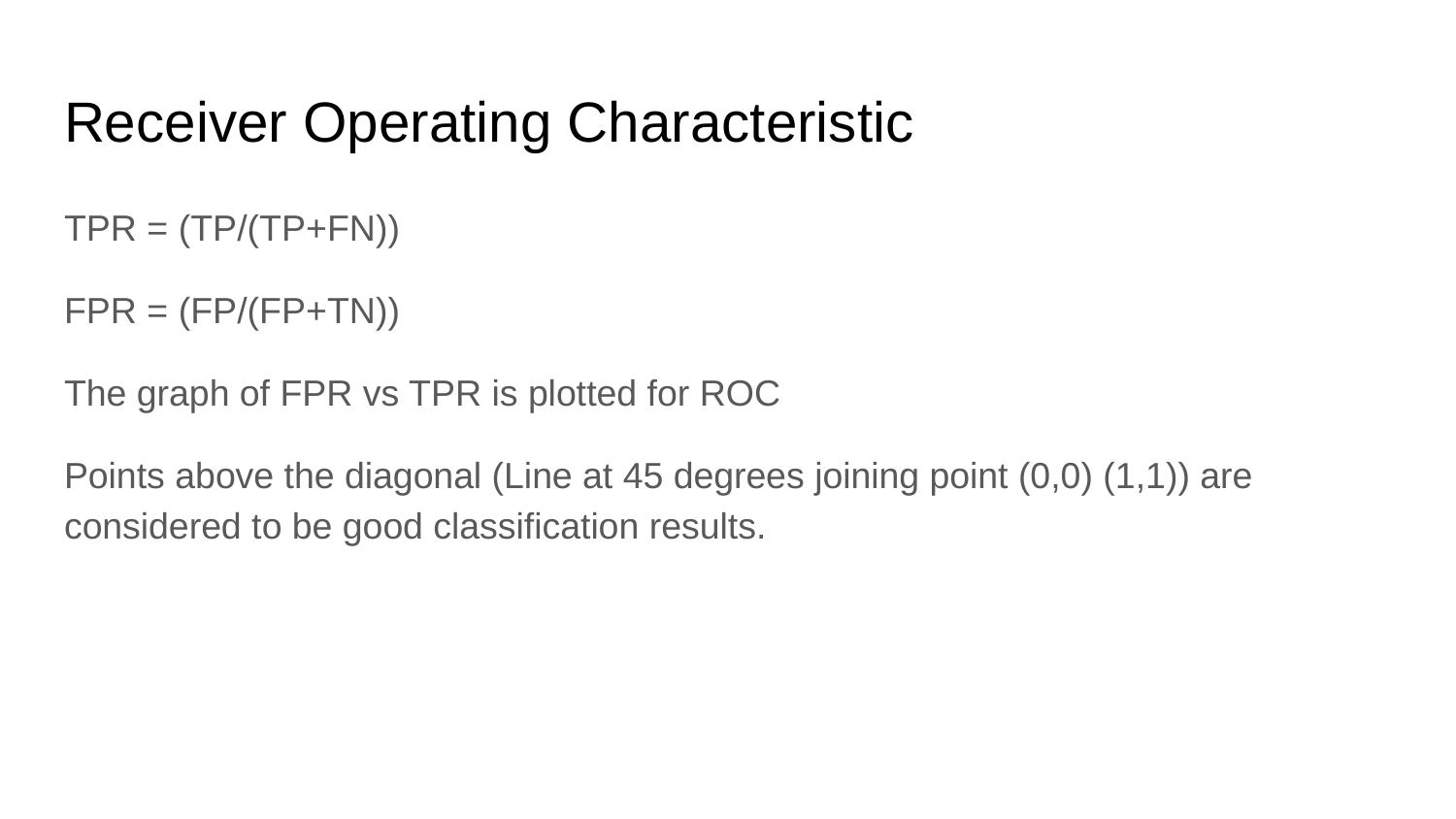

# Receiver Operating Characteristic
TPR = (TP/(TP+FN))
FPR = (FP/(FP+TN))
The graph of FPR vs TPR is plotted for ROC
Points above the diagonal (Line at 45 degrees joining point (0,0) (1,1)) are considered to be good classification results.